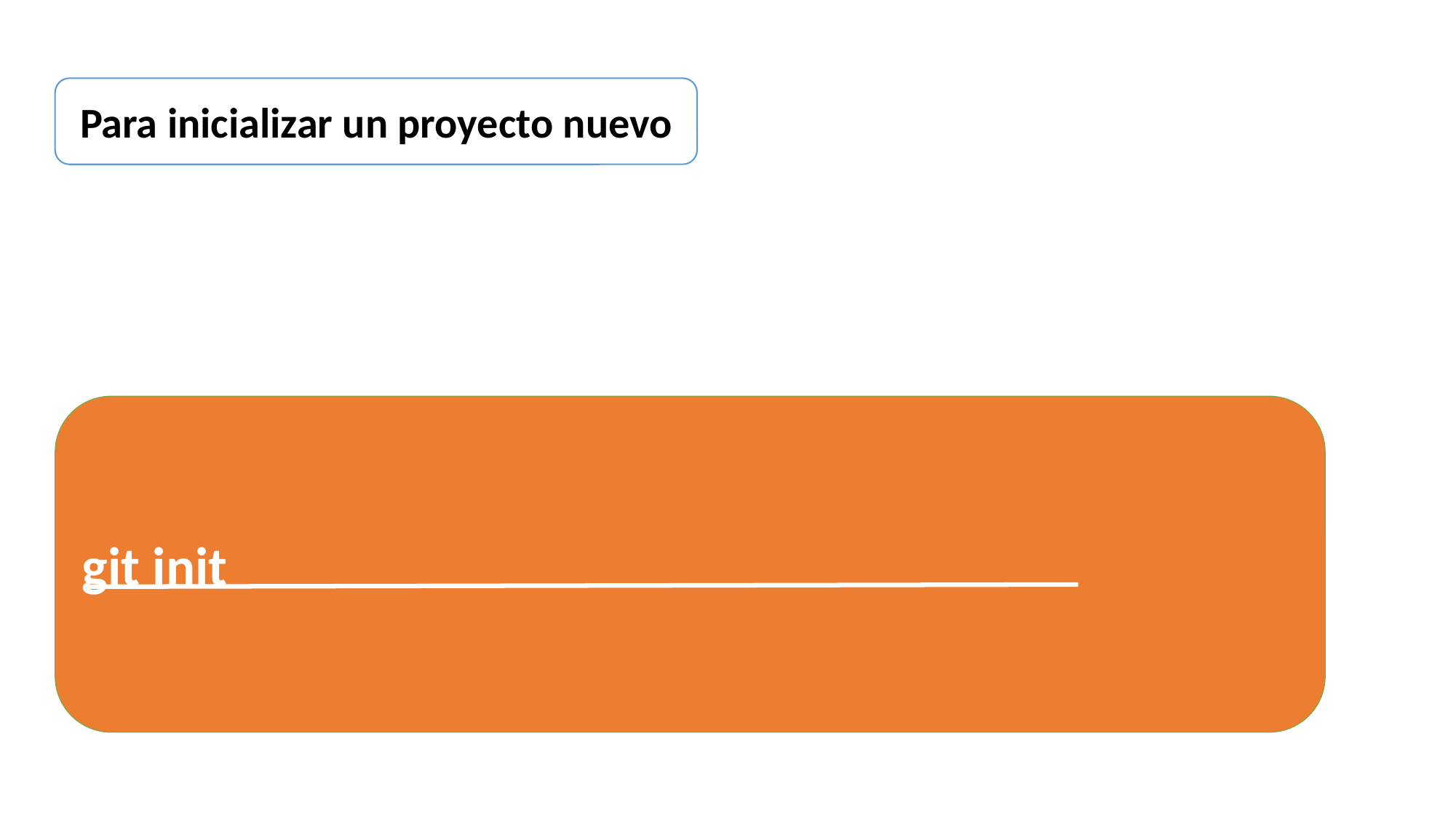

Para inicializar un proyecto nuevo
git init